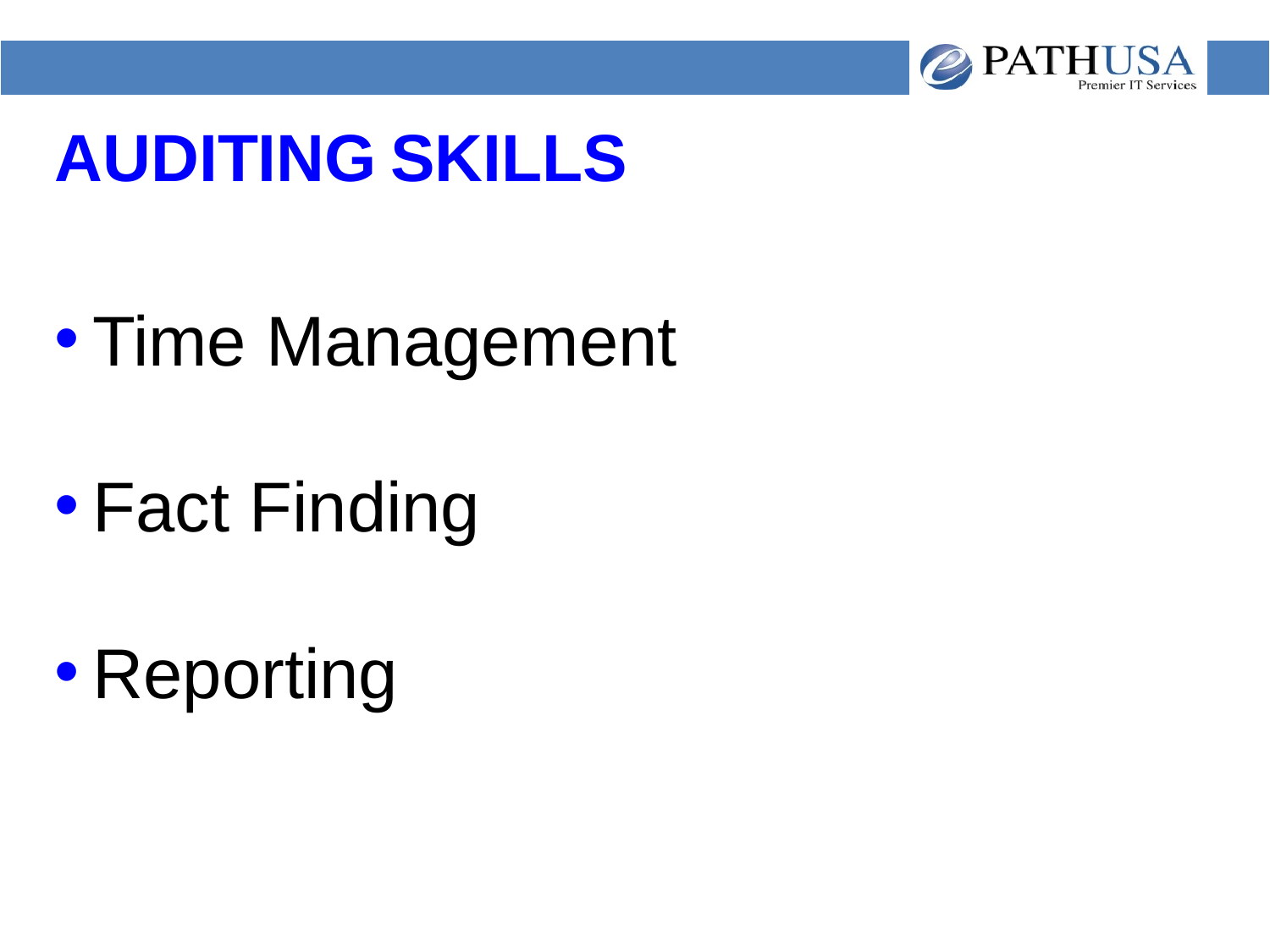

# AUDITING SKILLS
Time Management
Fact Finding
Reporting